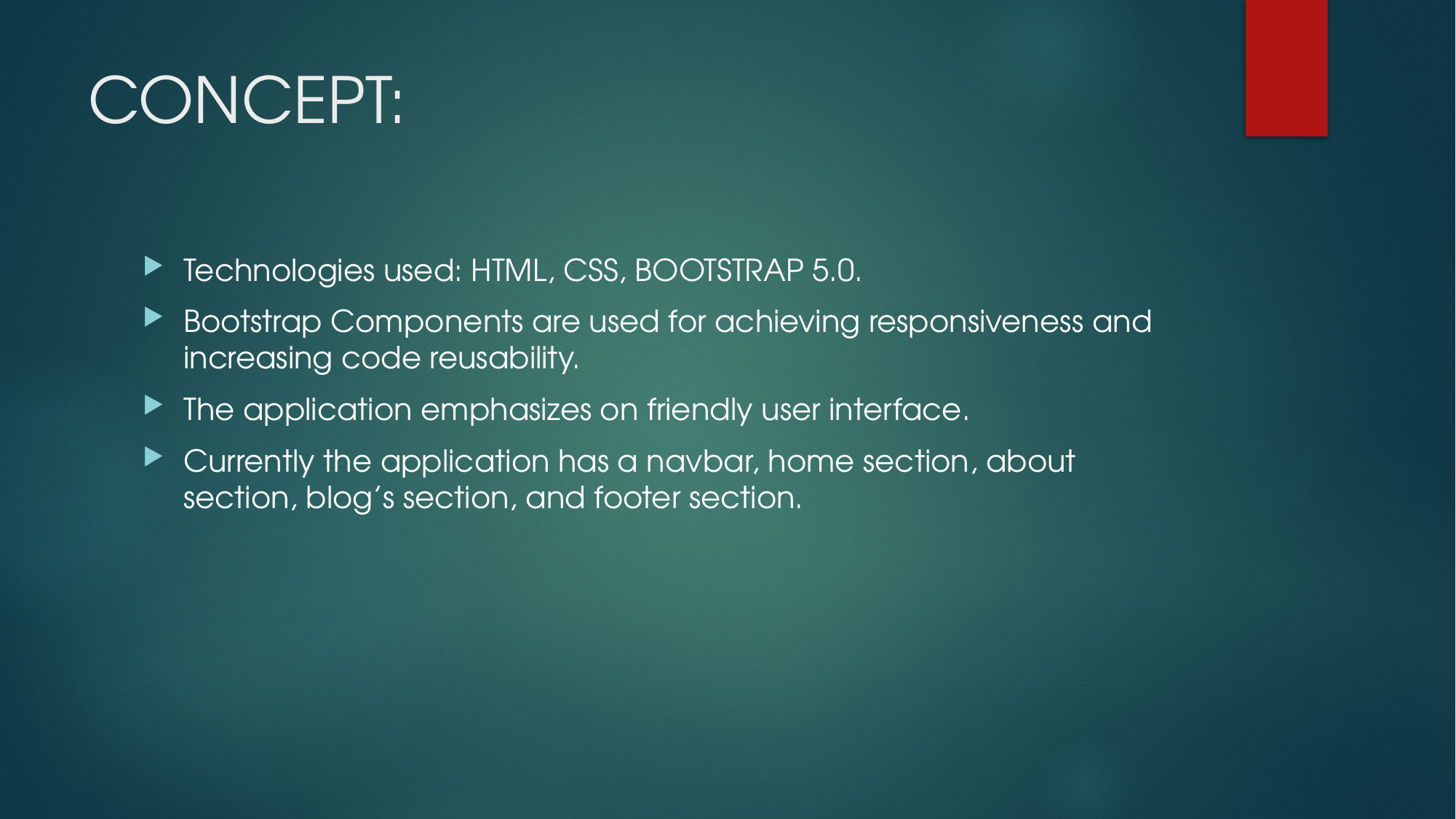

# CONCEPT:
Technologies used: HTML, CSS, BOOTSTRAP 5.0.
Bootstrap Components are used for achieving responsiveness and increasing code reusability.
The application emphasizes on friendly user interface.
Currently the application has a navbar, home section, about section, blog’s section, and footer section.